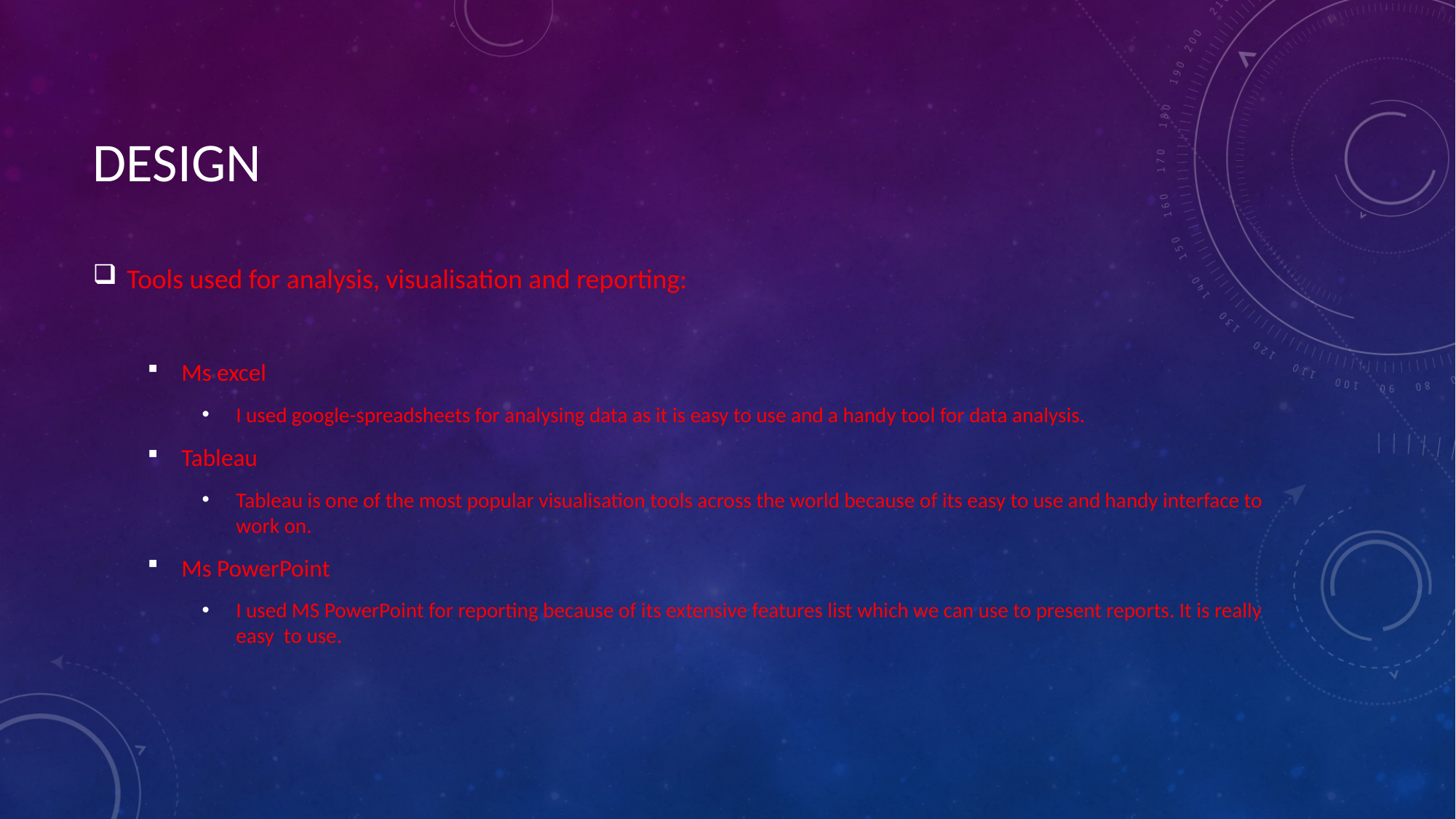

# Design
Tools used for analysis, visualisation and reporting:

Ms excel
I used google-spreadsheets for analysing data as it is easy to use and a handy tool for data analysis.
Tableau
Tableau is one of the most popular visualisation tools across the world because of its easy to use and handy interface to work on.
Ms PowerPoint
I used MS PowerPoint for reporting because of its extensive features list which we can use to present reports. It is really easy  to use.